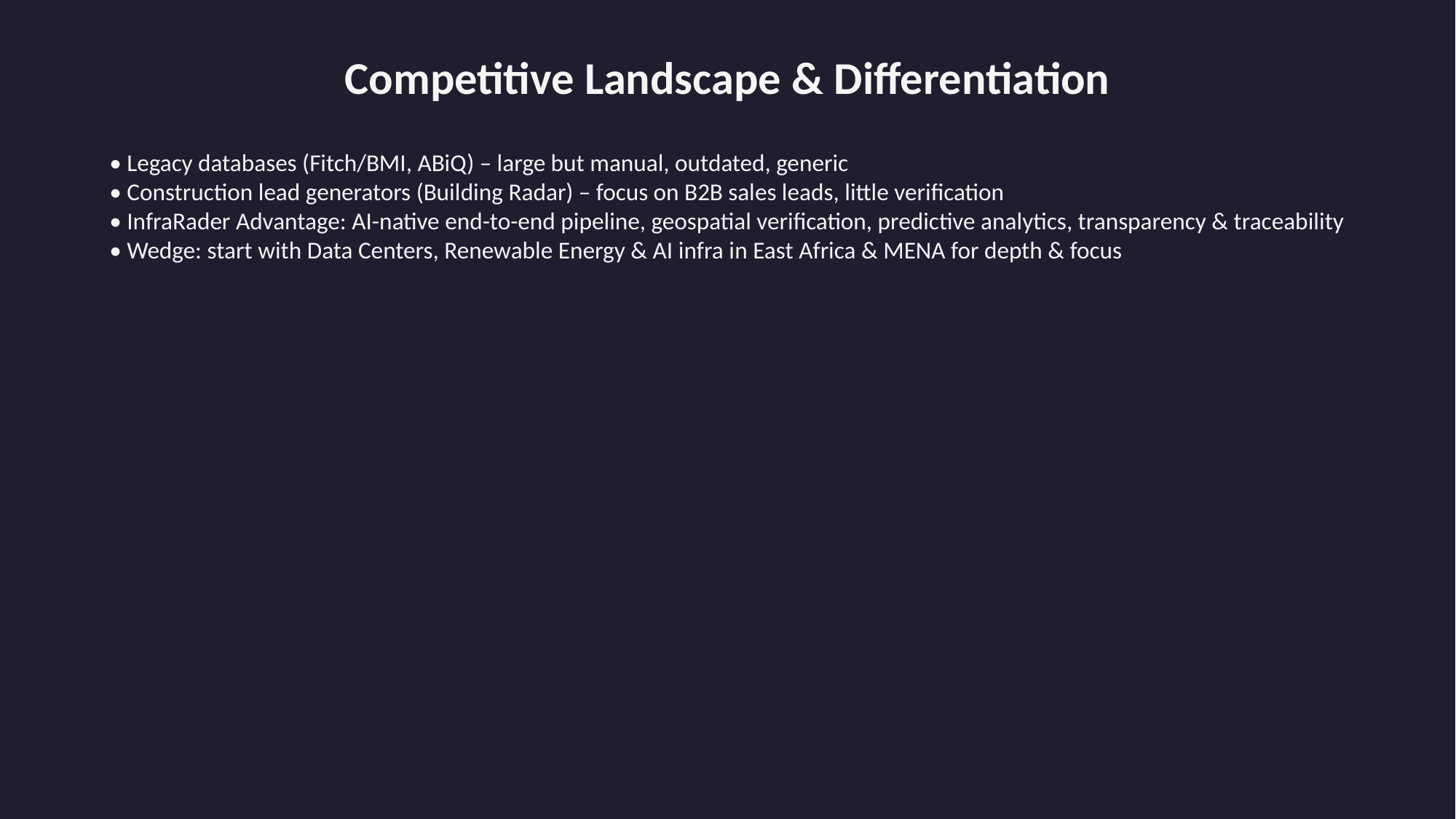

Competitive Landscape & Differentiation
• Legacy databases (Fitch/BMI, ABiQ) – large but manual, outdated, generic
• Construction lead generators (Building Radar) – focus on B2B sales leads, little verification
• InfraRader Advantage: AI-native end-to-end pipeline, geospatial verification, predictive analytics, transparency & traceability
• Wedge: start with Data Centers, Renewable Energy & AI infra in East Africa & MENA for depth & focus